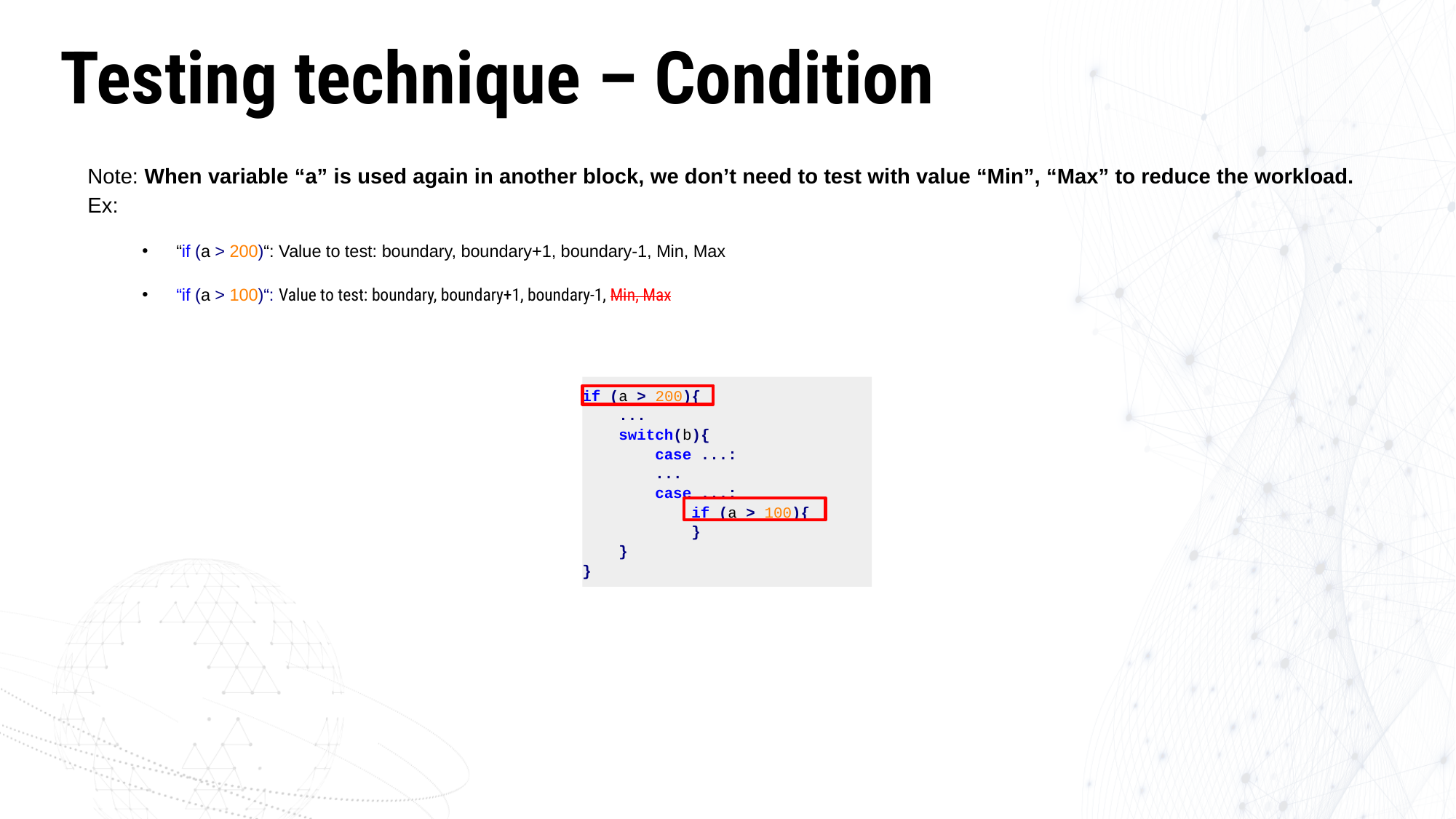

# Testing technique – Condition
Note: When variable “a” is used again in another block, we don’t need to test with value “Min”, “Max” to reduce the workload.
Ex:
“if (a > 200)“: Value to test: boundary, boundary+1, boundary-1, Min, Max
“if (a > 100)“: Value to test: boundary, boundary+1, boundary-1, Min, Max
if (a > 200){
    ...
    switch(b){
        case ...:
        ...
        case ...:
            if (a > 100){
            }
    }
}